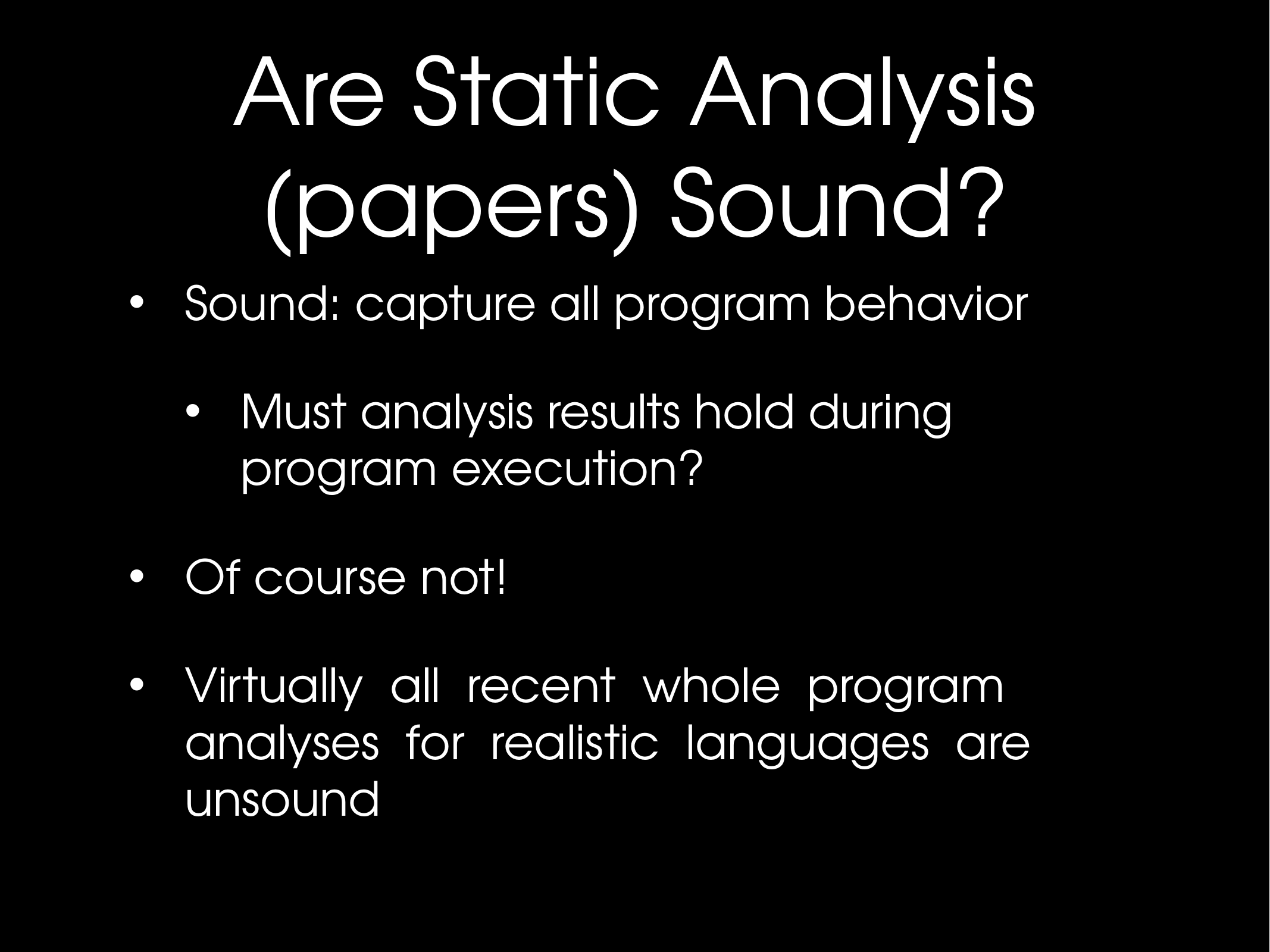

# Are Static Analysis (papers) Sound?
Sound: capture all program behavior
Must analysis results hold during program execution?
Of course not!
Virtually  all  recent  whole  program  analyses  for  realistic  languages  are  unsound